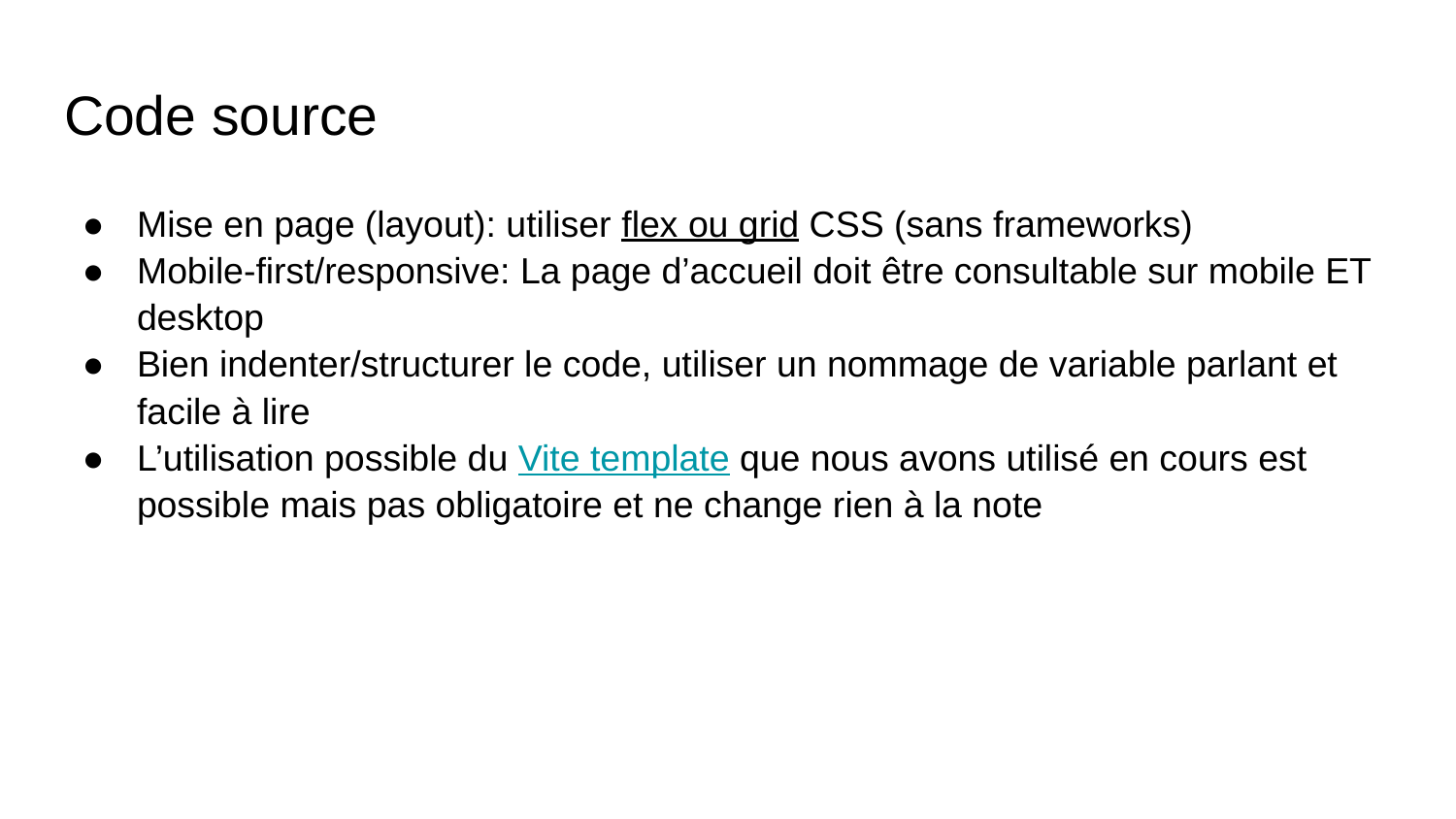

# Code source
Mise en page (layout): utiliser flex ou grid CSS (sans frameworks)
Mobile-first/responsive: La page d’accueil doit être consultable sur mobile ET desktop
Bien indenter/structurer le code, utiliser un nommage de variable parlant et facile à lire
L’utilisation possible du Vite template que nous avons utilisé en cours est possible mais pas obligatoire et ne change rien à la note